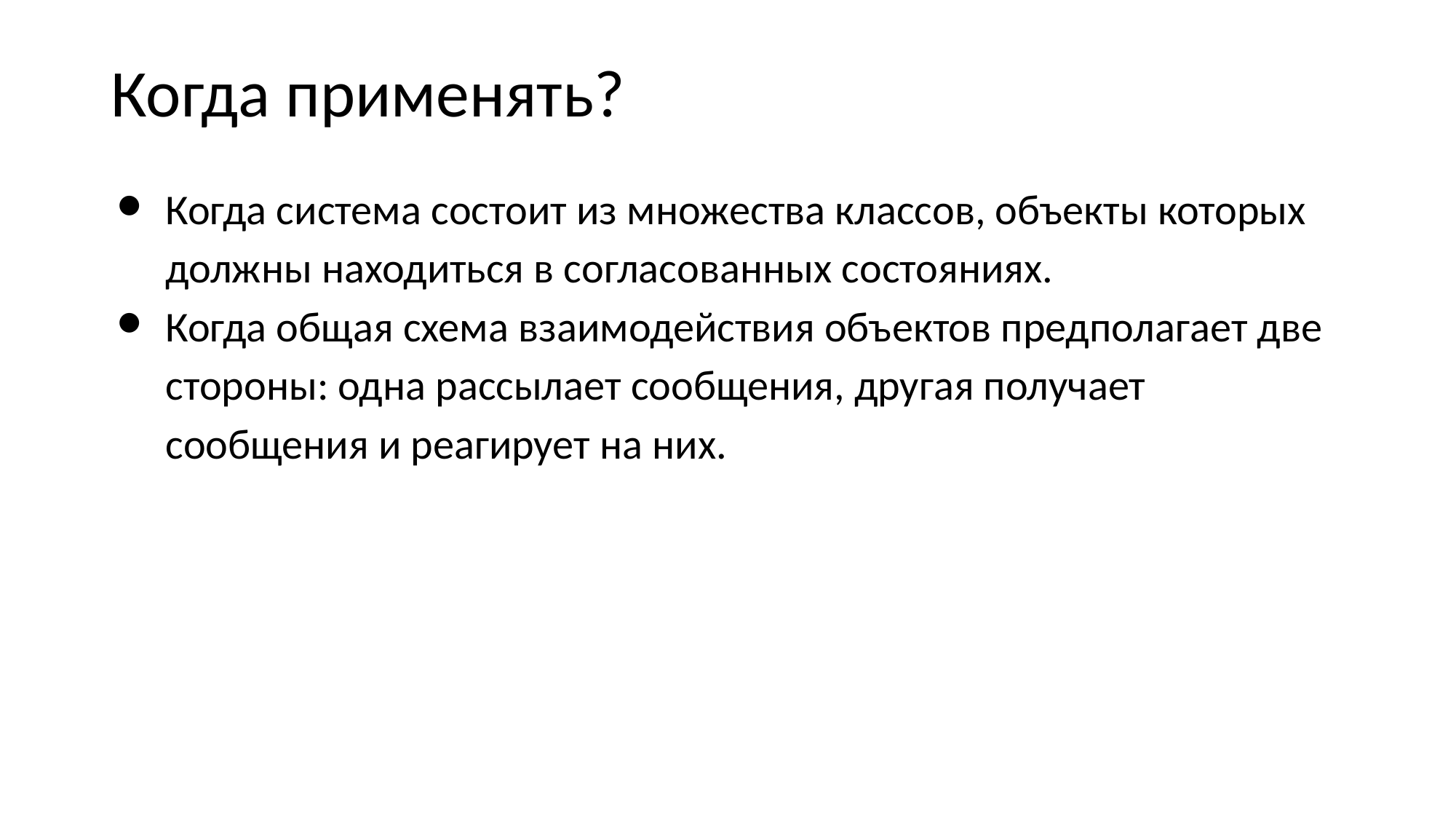

Когда применять?
Когда система состоит из множества классов, объекты которых должны находиться в согласованных состояниях.
Когда общая схема взаимодействия объектов предполагает две стороны: одна рассылает сообщения, другая получает сообщения и реагирует на них.